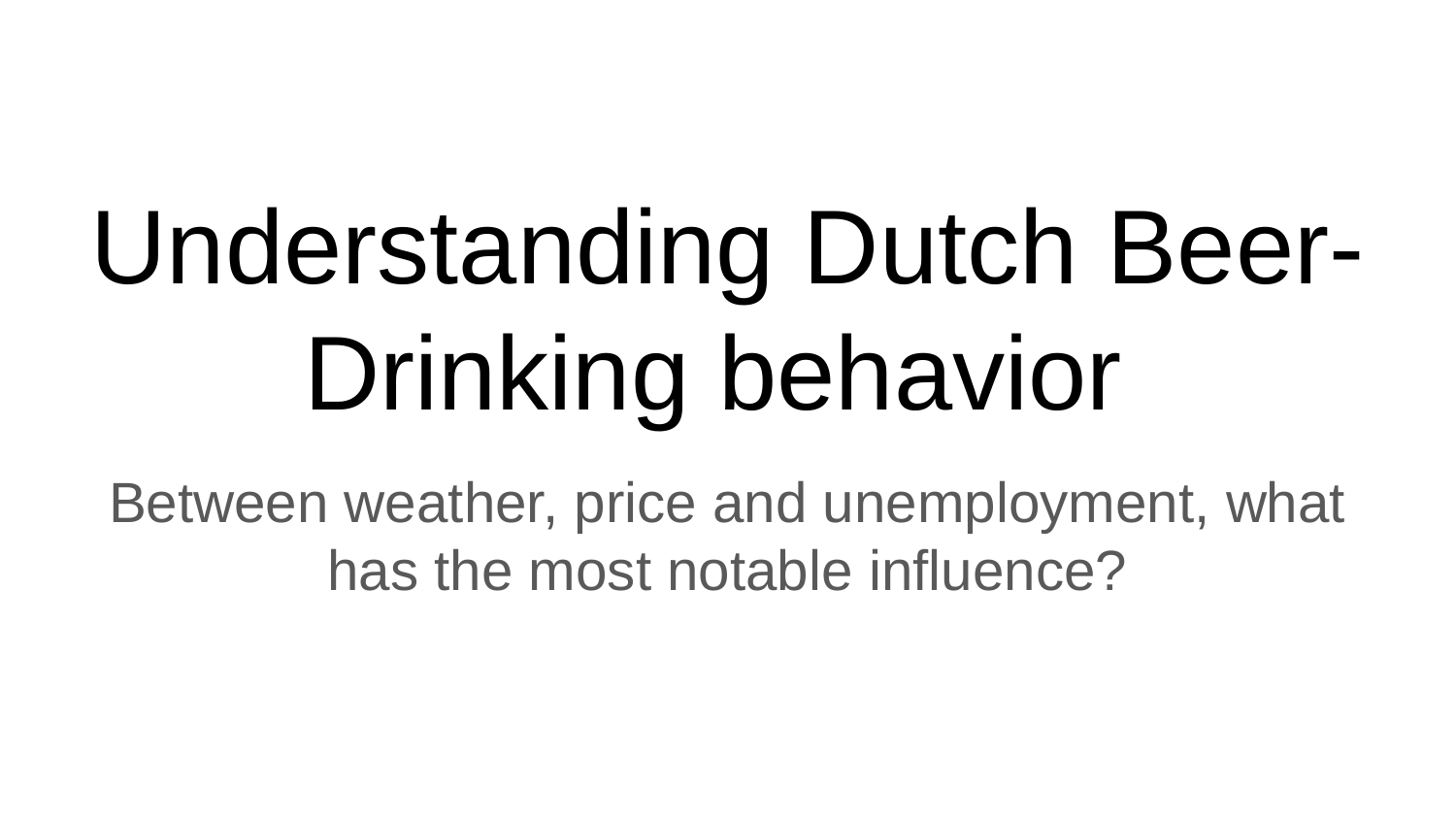

# Understanding Dutch Beer-Drinking behavior
Between weather, price and unemployment, what has the most notable influence?